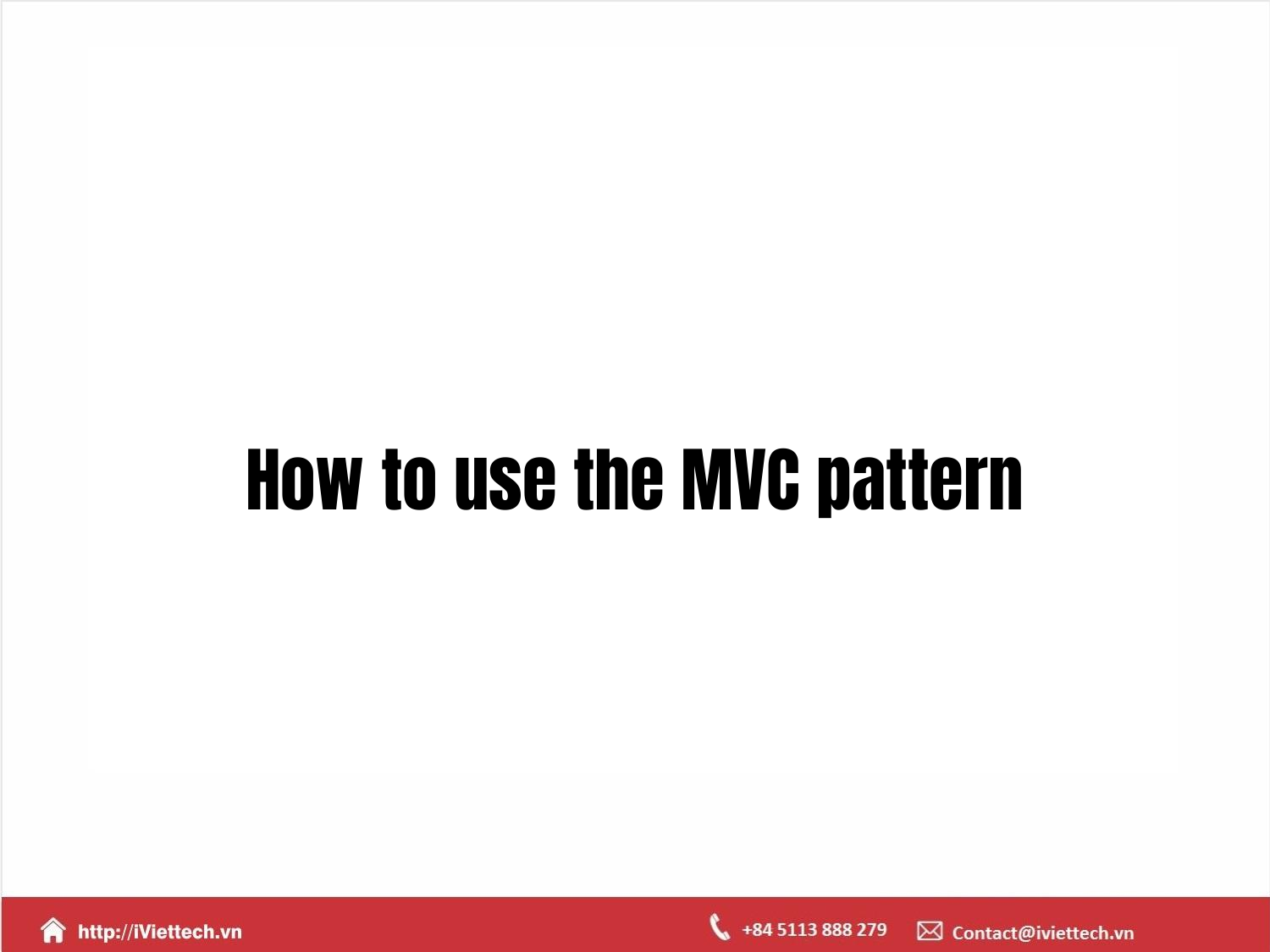

# How to use the MVC pattern